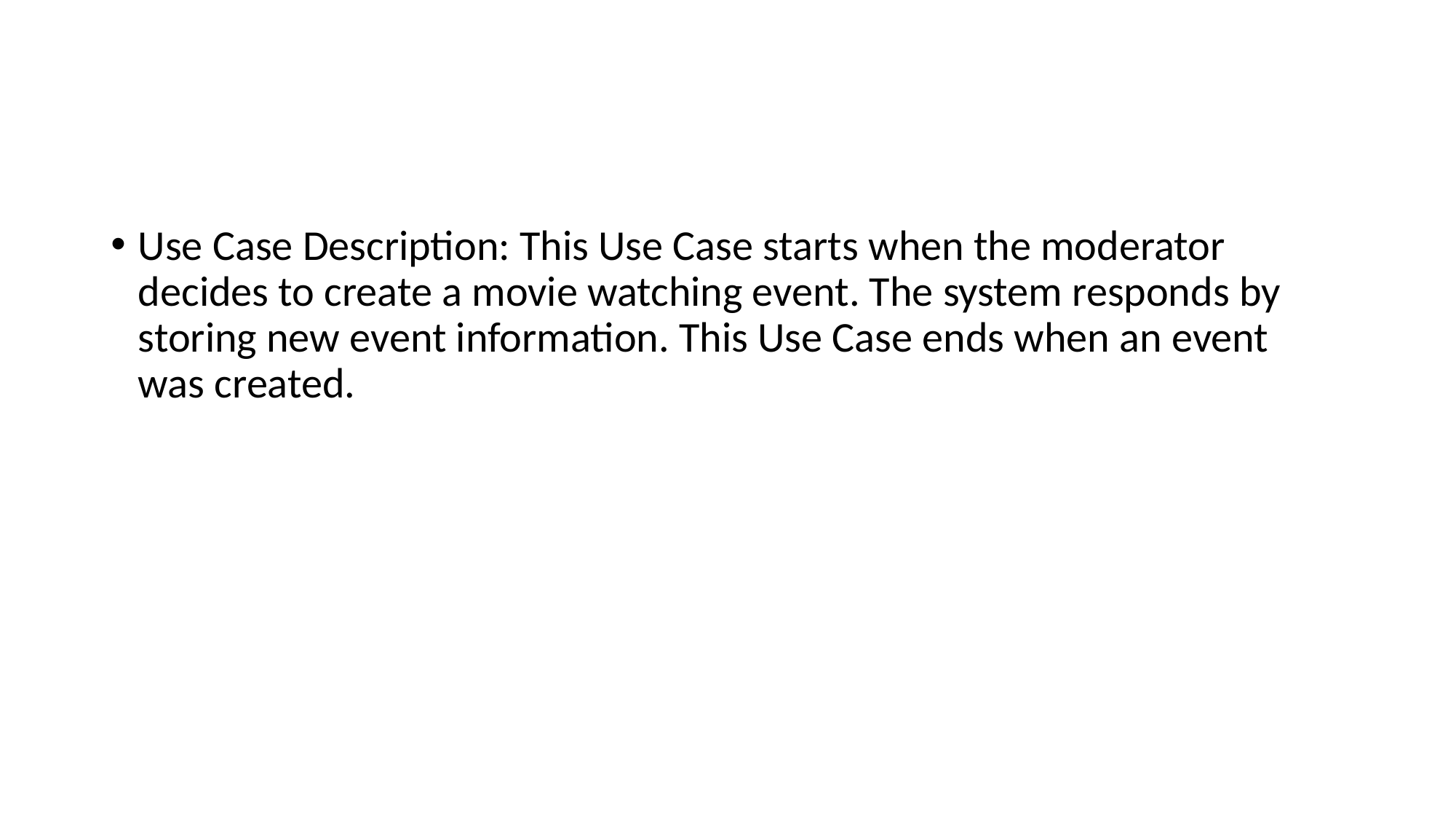

#
Use Case Description: This Use Case starts when the moderator decides to create a movie watching event. The system responds by storing new event information. This Use Case ends when an event was created.